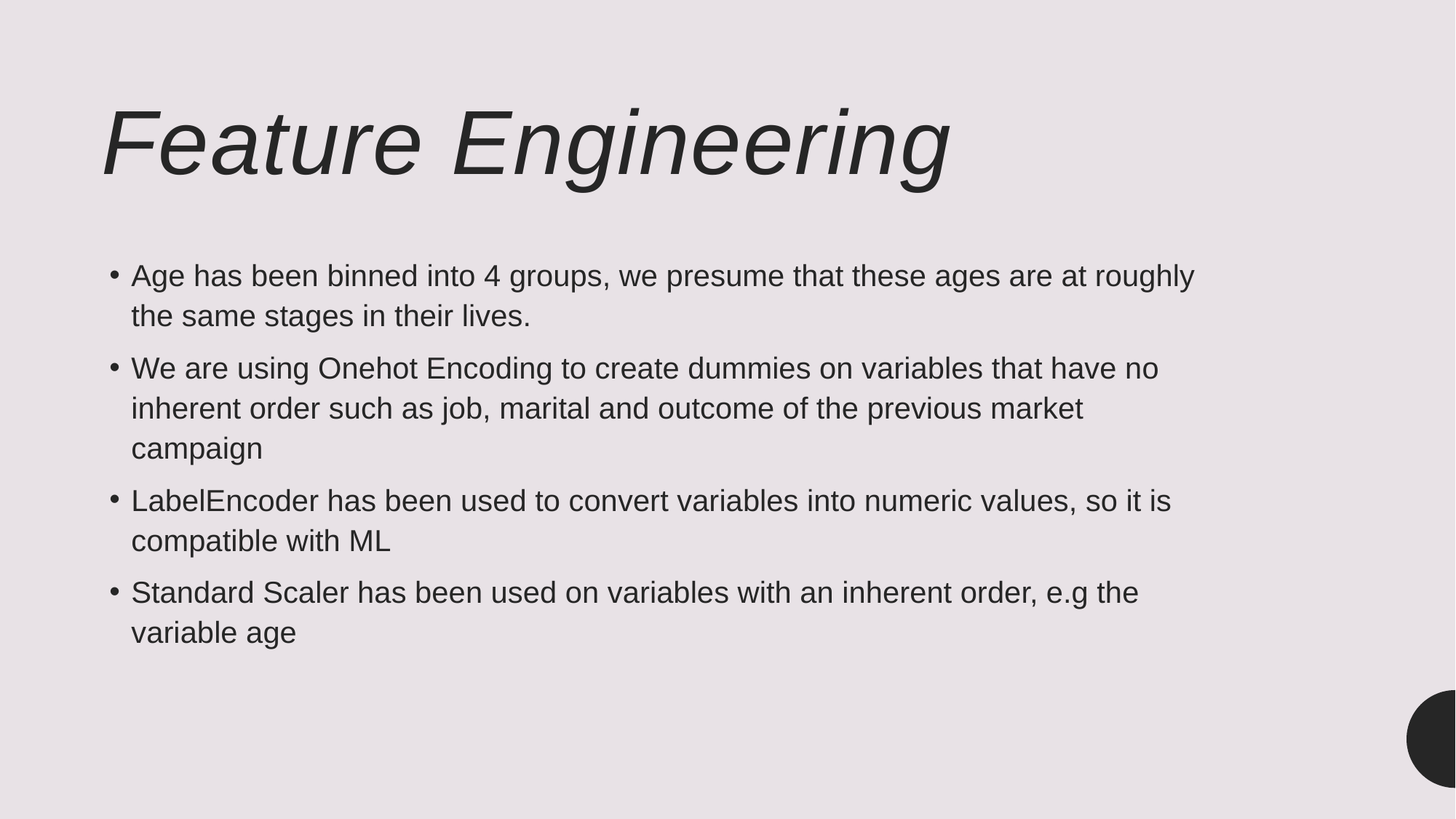

# Feature Engineering
Age has been binned into 4 groups, we presume that these ages are at roughly the same stages in their lives.
We are using Onehot Encoding to create dummies on variables that have no inherent order such as job, marital and outcome of the previous market campaign
LabelEncoder has been used to convert variables into numeric values, so it is compatible with ML
Standard Scaler has been used on variables with an inherent order, e.g the variable age